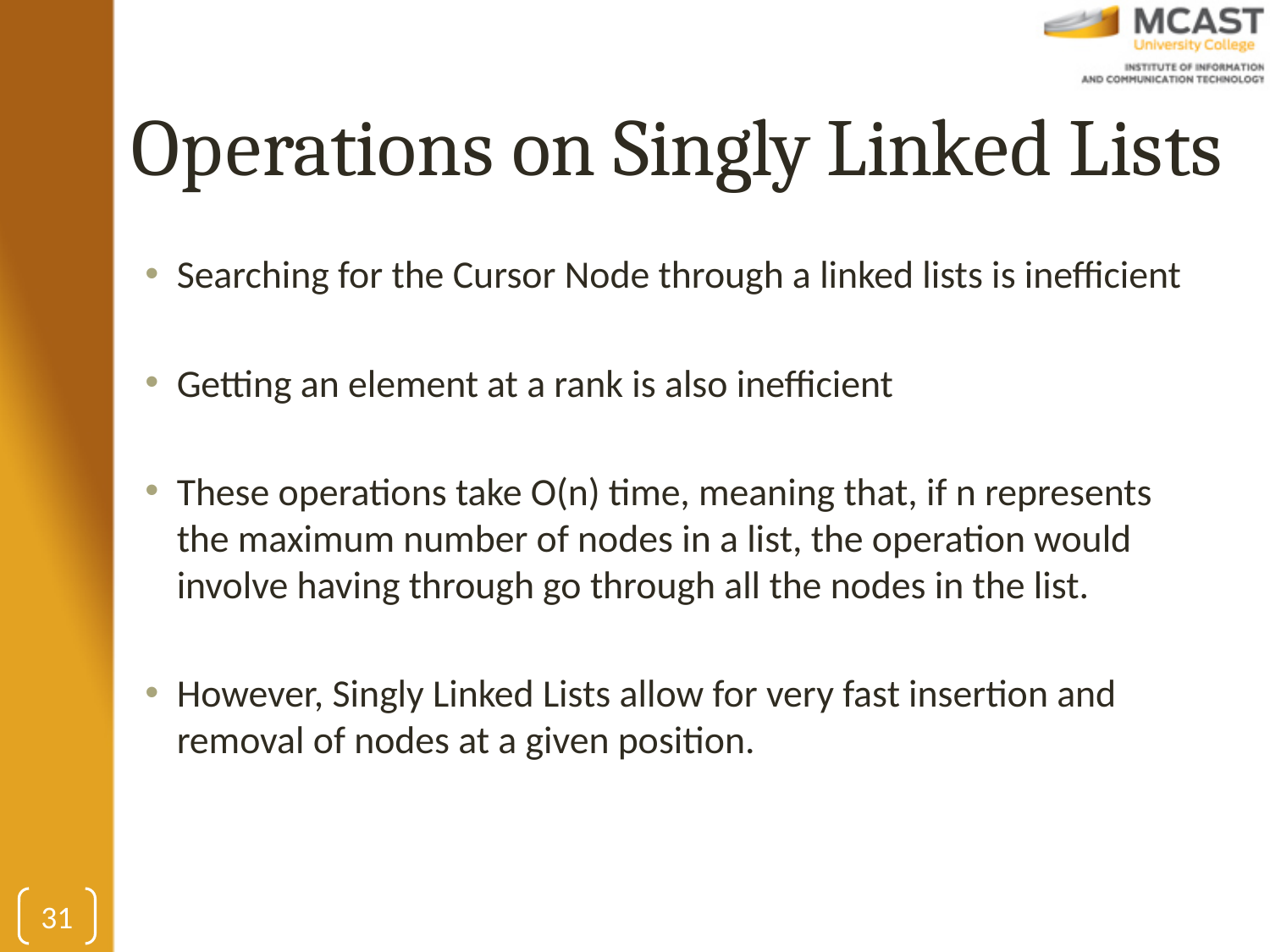

# Operations on Singly Linked Lists
Searching for the Cursor Node through a linked lists is inefficient

Getting an element at a rank is also inefficient

These operations take O(n) time, meaning that, if n represents the maximum number of nodes in a list, the operation would involve having through go through all the nodes in the list.

However, Singly Linked Lists allow for very fast insertion and removal of nodes at a given position.
31